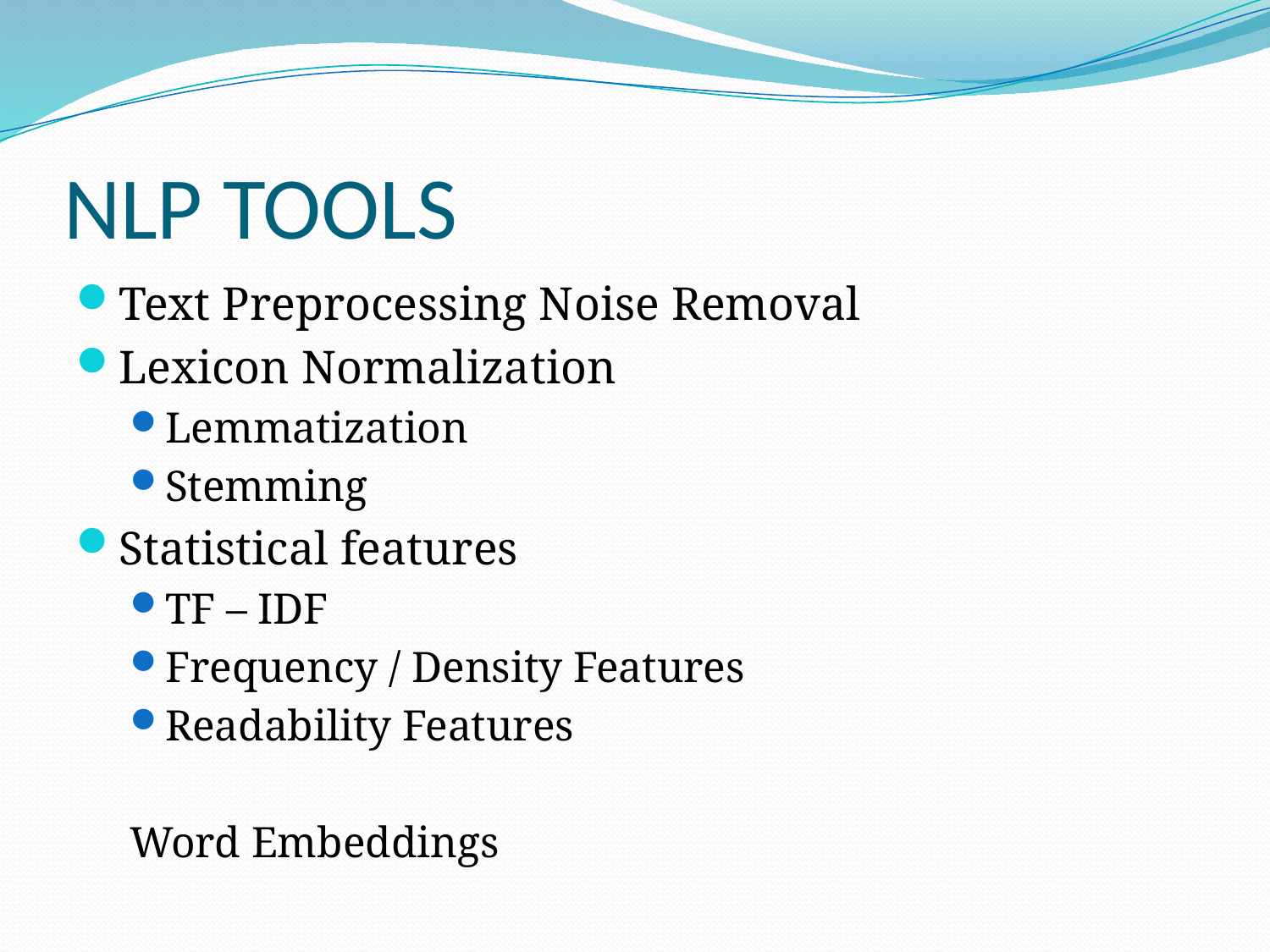

# NLP TOOLS
Text Preprocessing Noise Removal
Lexicon Normalization
Lemmatization
Stemming
Statistical features
TF – IDF
Frequency / Density Features
Readability Features

Word Embeddings